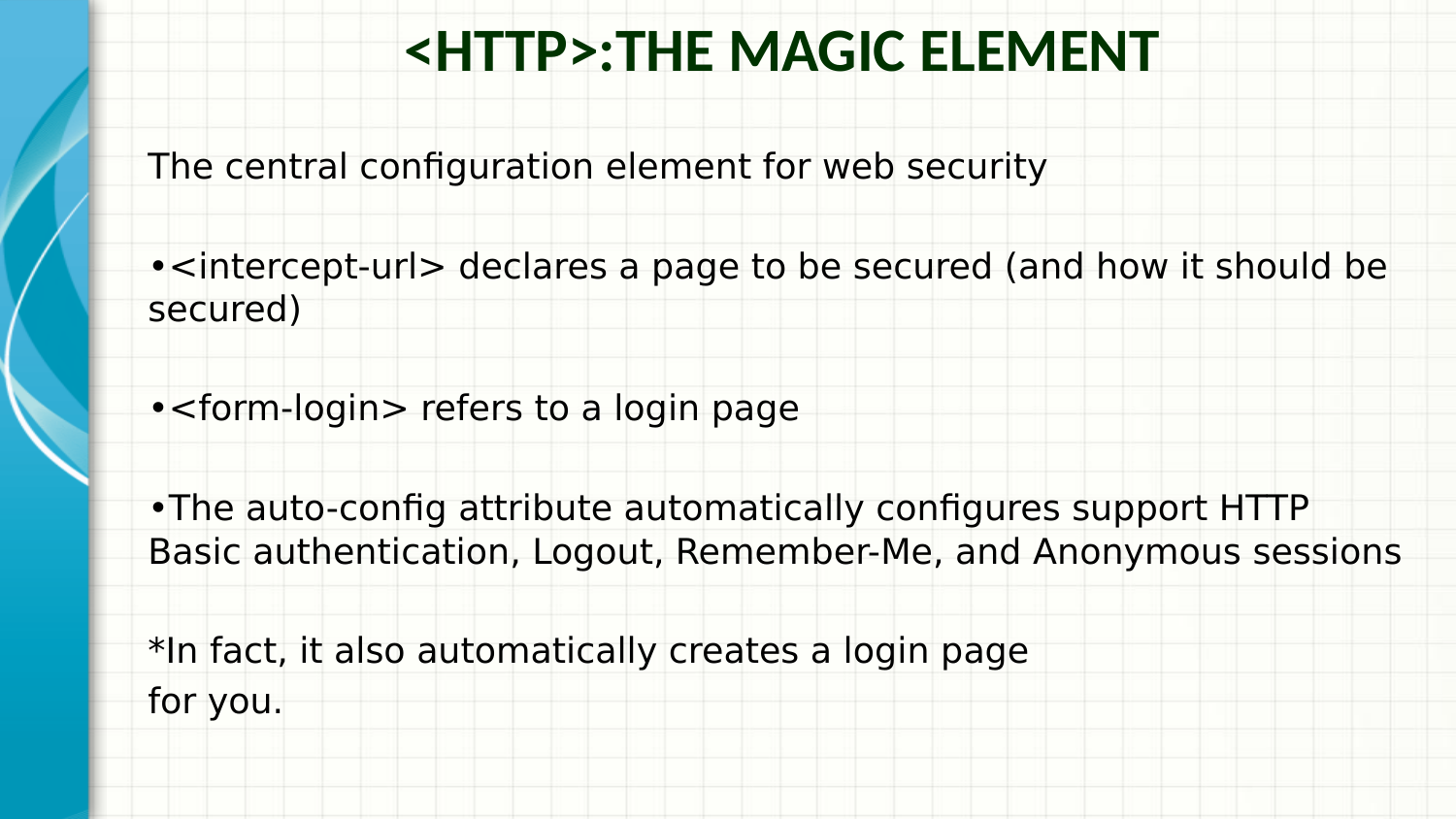

# <http>:The Magic Element
The central conﬁguration element for web security

•<intercept-url> declares a page to be secured (and how it should be secured)

•<form-login> refers to a login page

•The auto-conﬁg attribute automatically conﬁgures support HTTP Basic authentication, Logout, Remember-Me, and Anonymous sessions

*In fact, it also automatically creates a login page
for you.